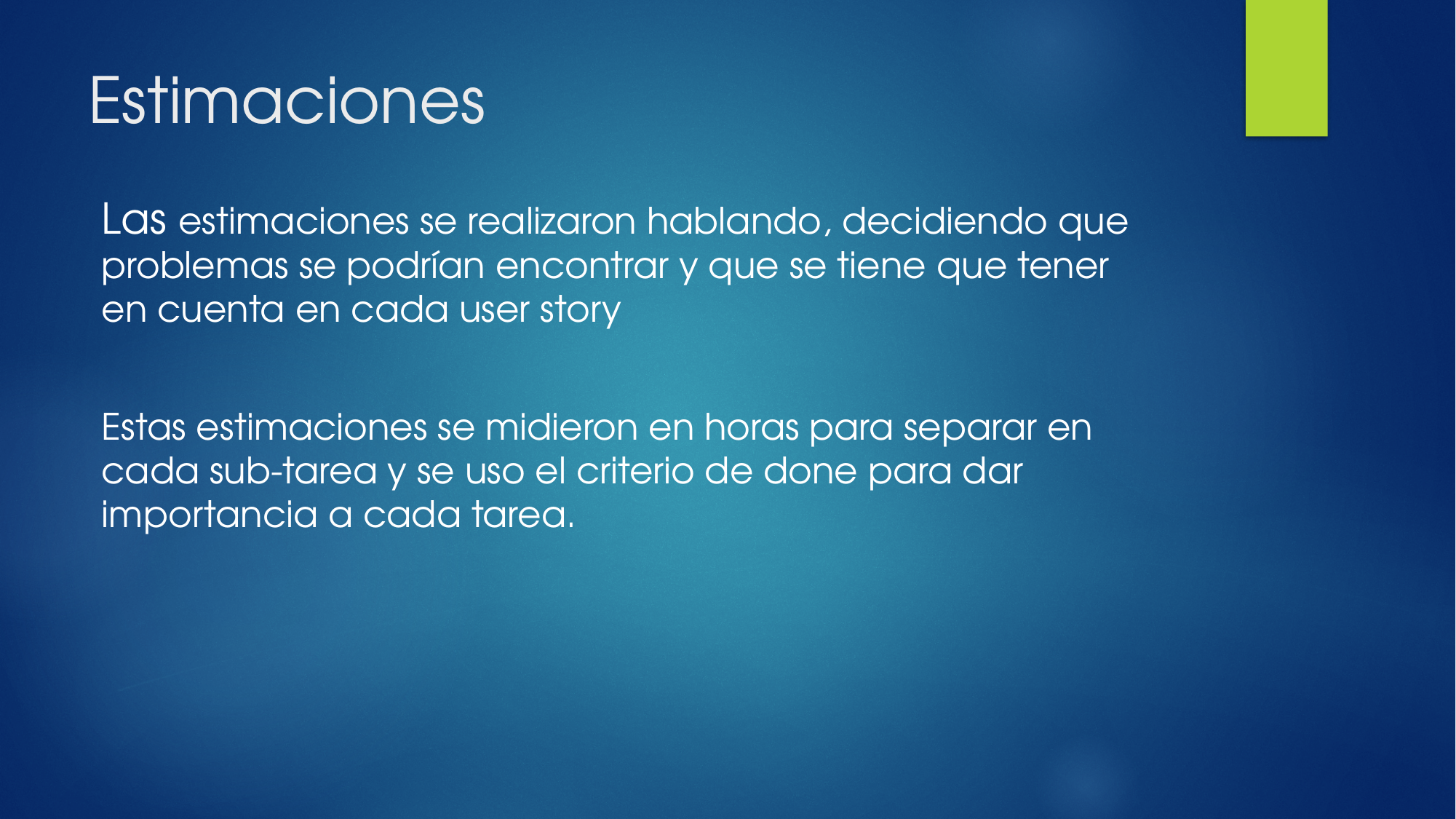

# Estimaciones
Las estimaciones se realizaron hablando, decidiendo que problemas se podrían encontrar y que se tiene que tener en cuenta en cada user story

Estas estimaciones se midieron en horas para separar en cada sub-tarea y se uso el criterio de done para dar importancia a cada tarea.